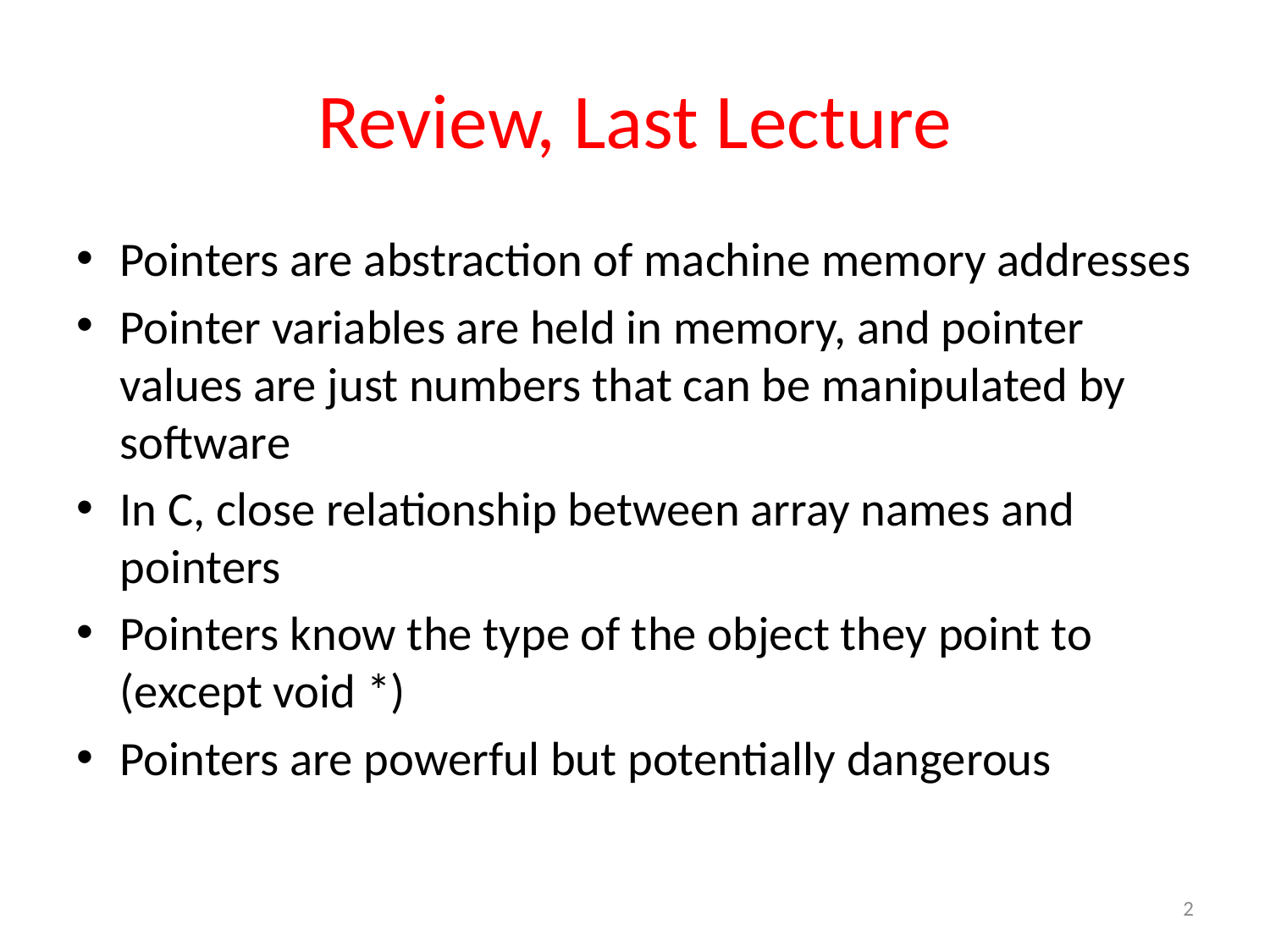

# Review, Last Lecture
Pointers are abstraction of machine memory addresses
Pointer variables are held in memory, and pointer values are just numbers that can be manipulated by software
In C, close relationship between array names and pointers
Pointers know the type of the object they point to (except void *)
Pointers are powerful but potentially dangerous

2